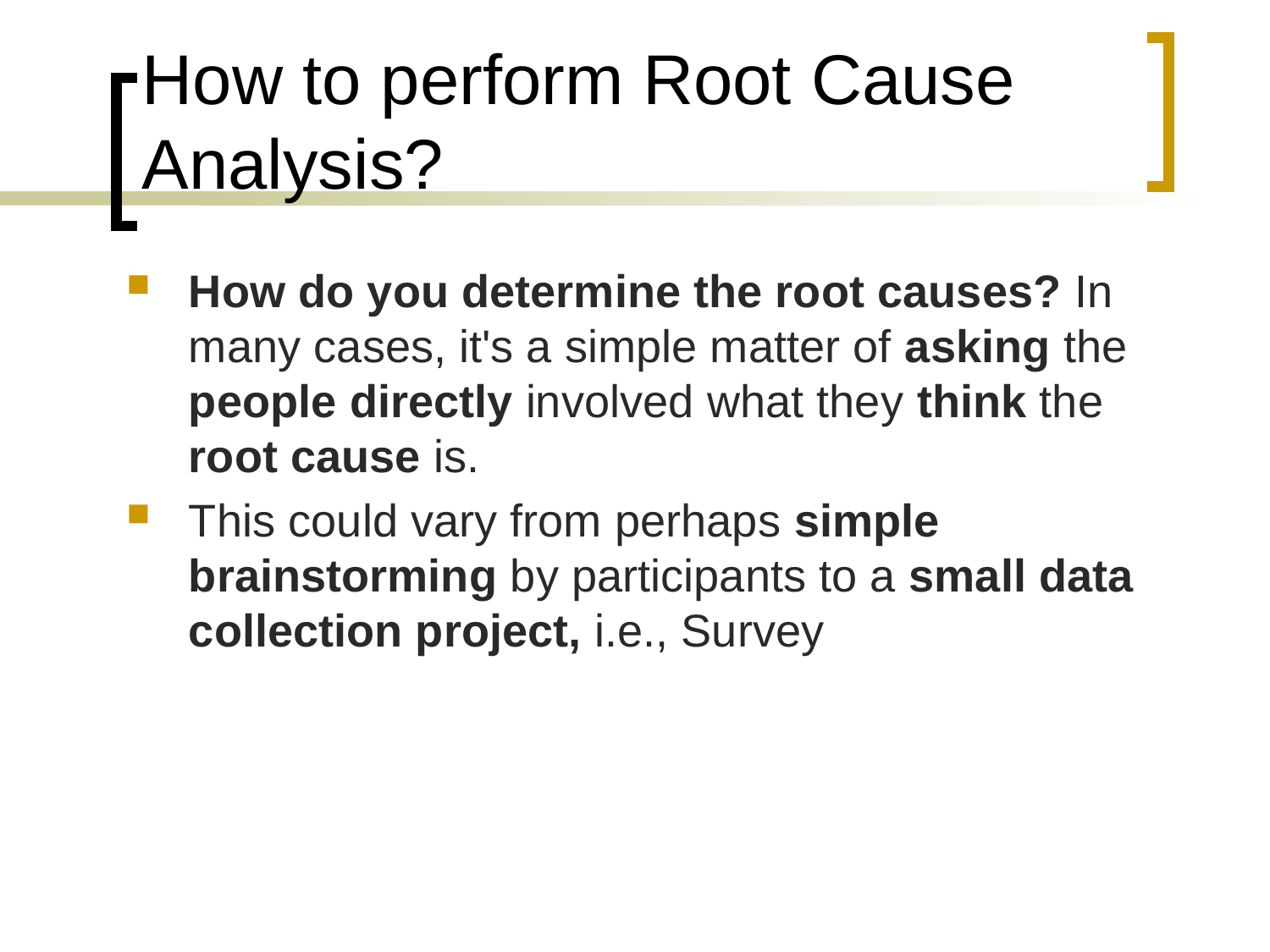

# How to perform Root Cause Analysis?
How do you determine the root causes? In many cases, it's a simple matter of asking the people directly involved what they think the root cause is.
This could vary from perhaps simple brainstorming by participants to a small data collection project, i.e., Survey